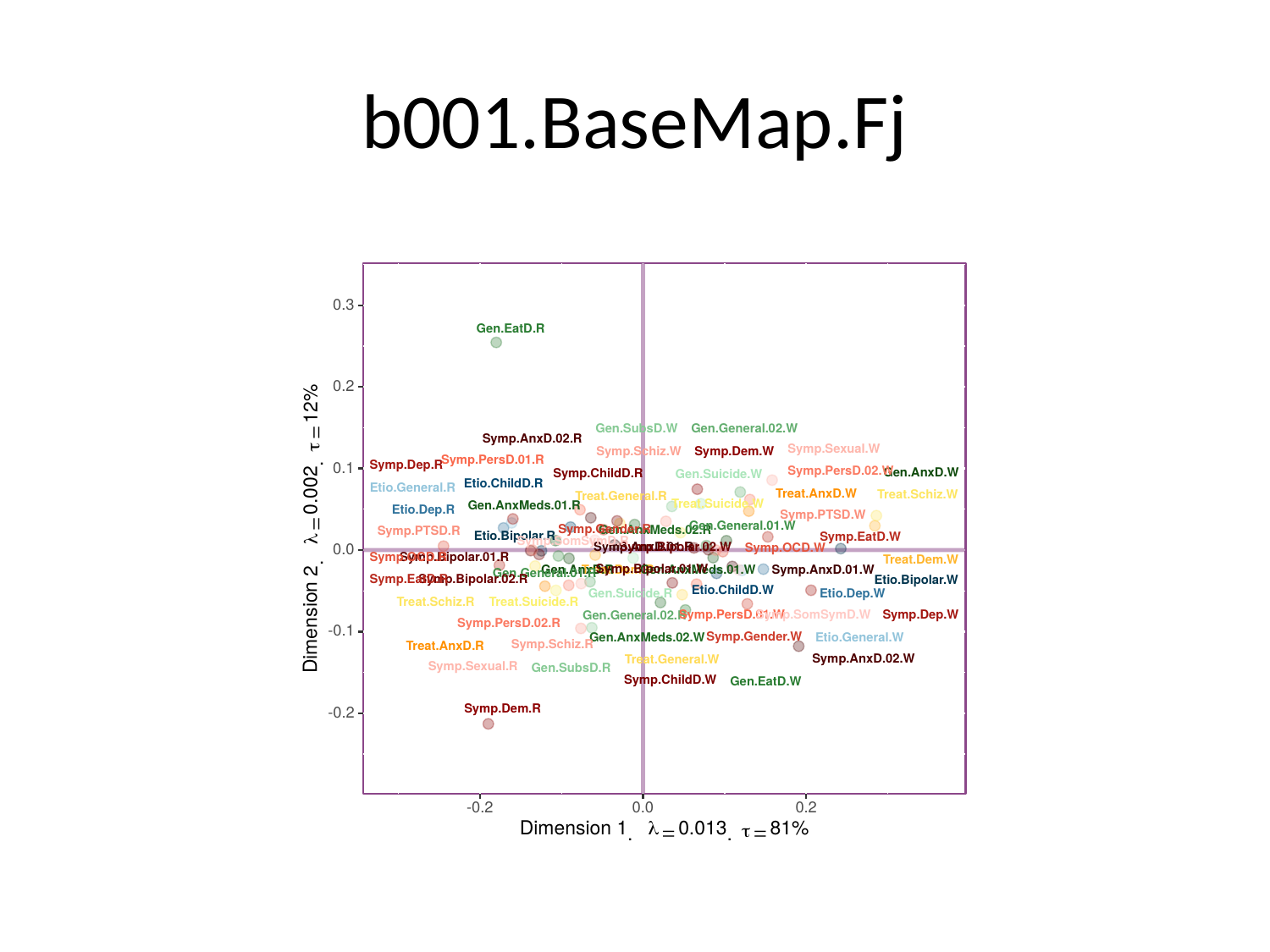

# b001.BaseMap.Fj

0.3

Gen.EatD.R

0.2
%

12
Gen.General.02.W
Gen.SubsD.W

=
Symp.AnxD.02.R

τ
Symp.Sexual.W
Symp.Dem.W
Symp.Schiz.W

Symp.PersD.01.R

Symp.Dep.R

.
0.1

Symp.PersD.02.W

Symp.ChildD.R
Gen.AnxD.W

Gen.Suicide.W

Etio.ChildD.R

0.002
Etio.General.R

Treat.AnxD.W
Treat.Schiz.W
Treat.General.R

Treat.Suicide.W
Gen.AnxMeds.01.R

Etio.Dep.R

Symp.PTSD.W

Gen.General.01.W

=

Symp.Gender.R

Gen.AnxMeds.02.R
Symp.PTSD.R

Etio.Bipolar.R
Symp.EatD.W

λ

Symp.SomSymD.R

Symp.AnxD.01.R
Symp.Bipolar.02.W
Symp.OCD.W

0.0

Symp.OCD.R

Symp.Bipolar.01.R

Treat.Dem.W

.

Symp.Bipolar.01.W

2
Symp.AnxD.01.W

Gen.AnxMeds.01.W
Gen.AnxD.R

Treat.Dem.R

Gen.General.01.R

Symp.EatD.R
Symp.Bipolar.02.R
Etio.Bipolar.W

Etio.ChildD.W

Etio.Dep.W
Gen.Suicide.R

Treat.Suicide.R
Treat.Schiz.R

Symp.PersD.01.W
Symp.SomSymD.W
Symp.Dep.W
Gen.General.02.R

Symp.PersD.02.R
Dimension

-0.1

Symp.Gender.W

Gen.AnxMeds.02.W
Etio.General.W
Symp.Schiz.R

Treat.AnxD.R

Symp.AnxD.02.W
Treat.General.W
Symp.Sexual.R
Gen.SubsD.R

Symp.ChildD.W
Gen.EatD.W
Symp.Dem.R
-0.2

-0.2
0.2
0.0
Dimension
81
0.013
%
λ
1
τ
=
=
.
.